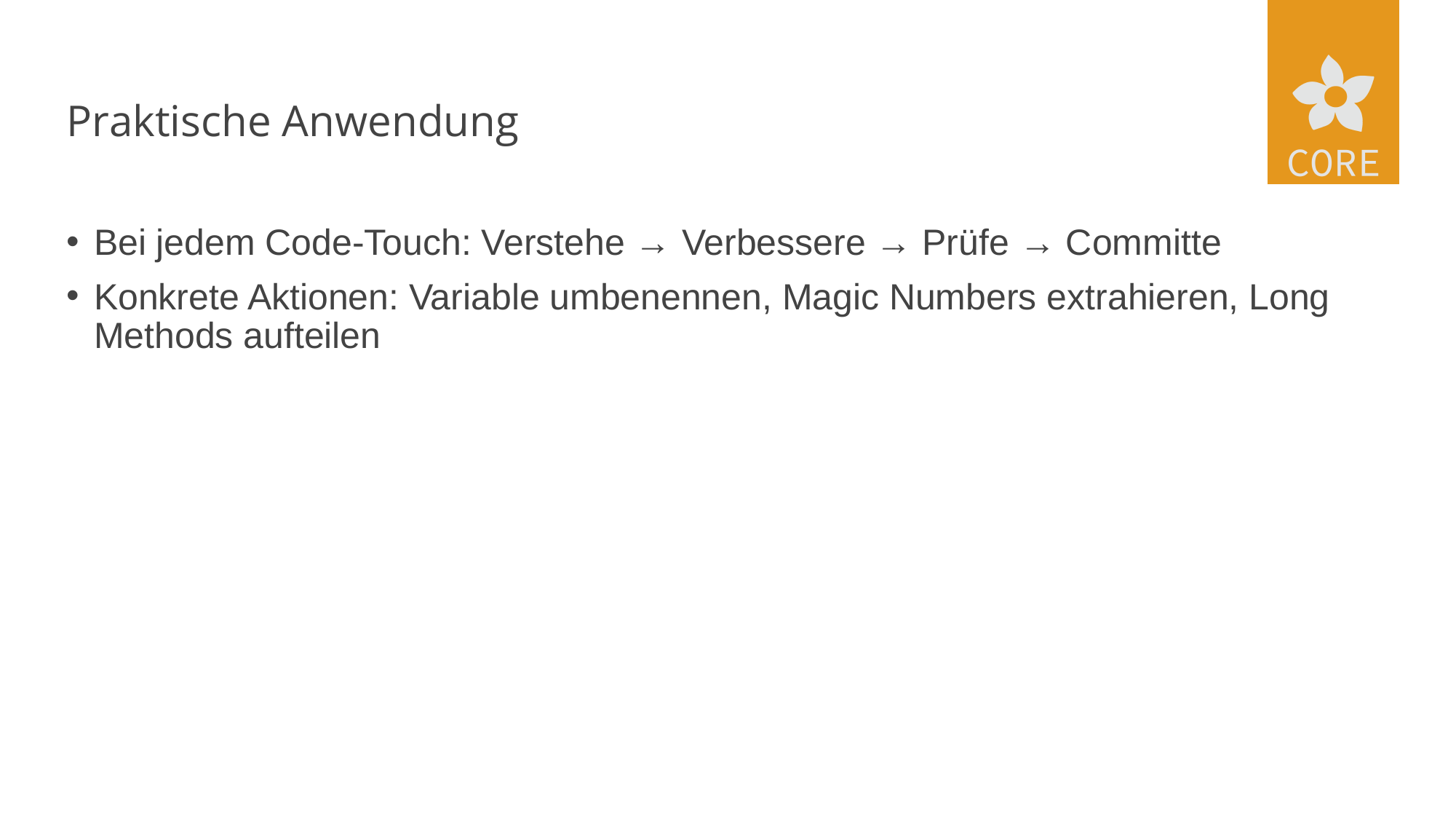

# Praktische Anwendung
Bei jedem Code-Touch: Verstehe → Verbessere → Prüfe → Committe
Konkrete Aktionen: Variable umbenennen, Magic Numbers extrahieren, Long Methods aufteilen